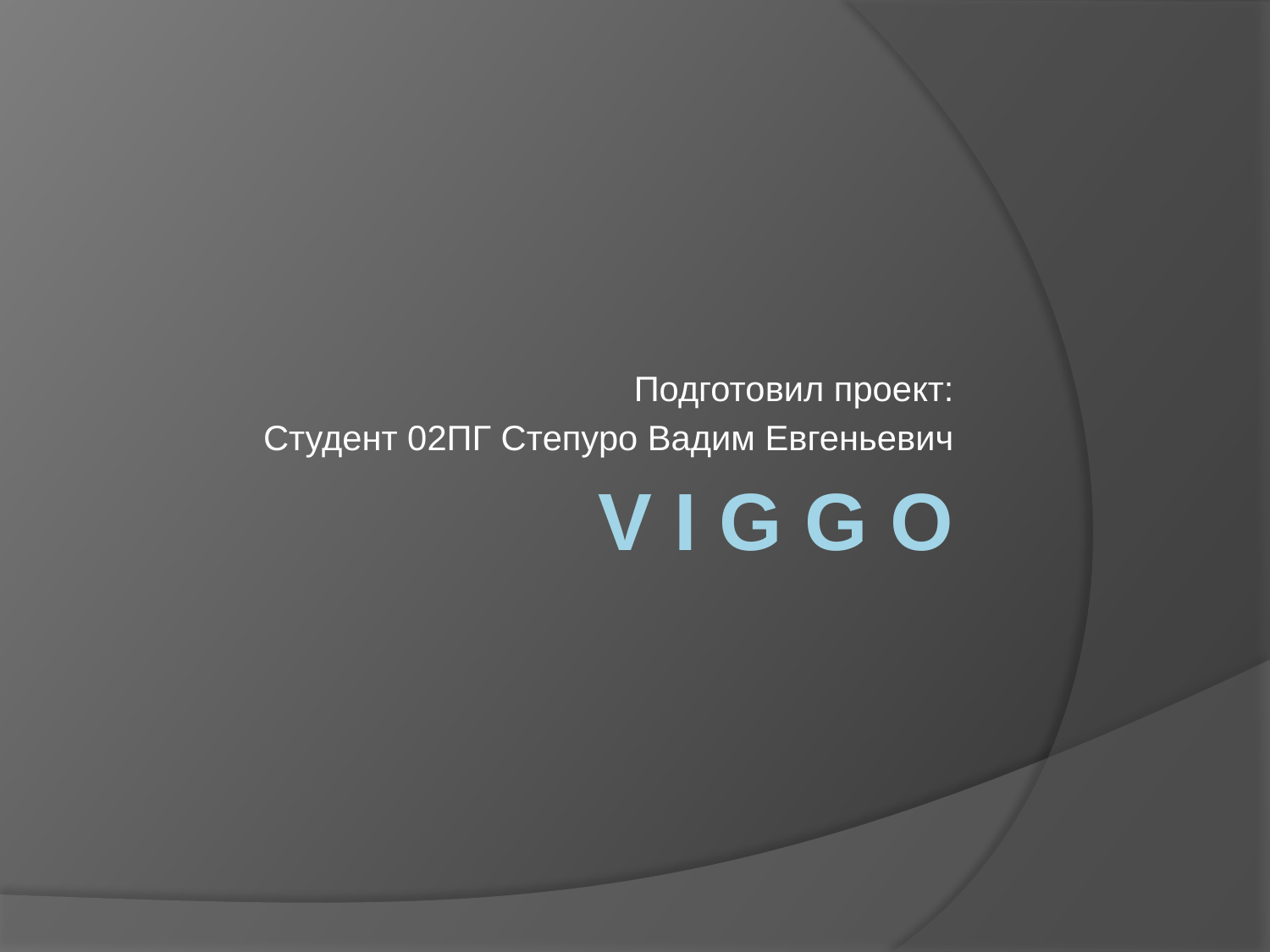

Подготовил проект:
Студент 02ПГ Степуро Вадим Евгеньевич
# V I G G O